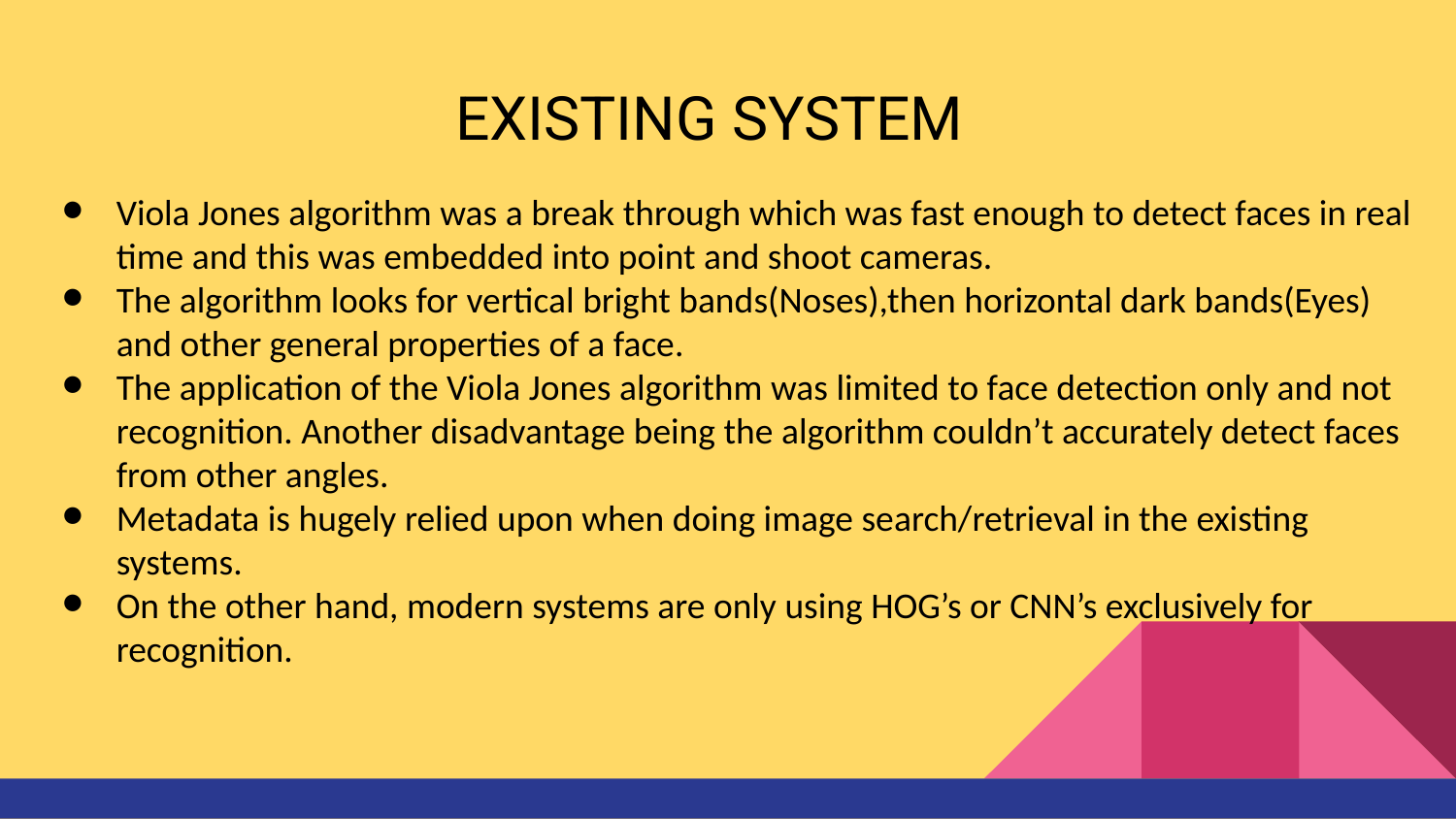

# EXISTING SYSTEM
Viola Jones algorithm was a break through which was fast enough to detect faces in real time and this was embedded into point and shoot cameras.
The algorithm looks for vertical bright bands(Noses),then horizontal dark bands(Eyes) and other general properties of a face.
The application of the Viola Jones algorithm was limited to face detection only and not recognition. Another disadvantage being the algorithm couldn’t accurately detect faces from other angles.
Metadata is hugely relied upon when doing image search/retrieval in the existing systems.
On the other hand, modern systems are only using HOG’s or CNN’s exclusively for recognition.